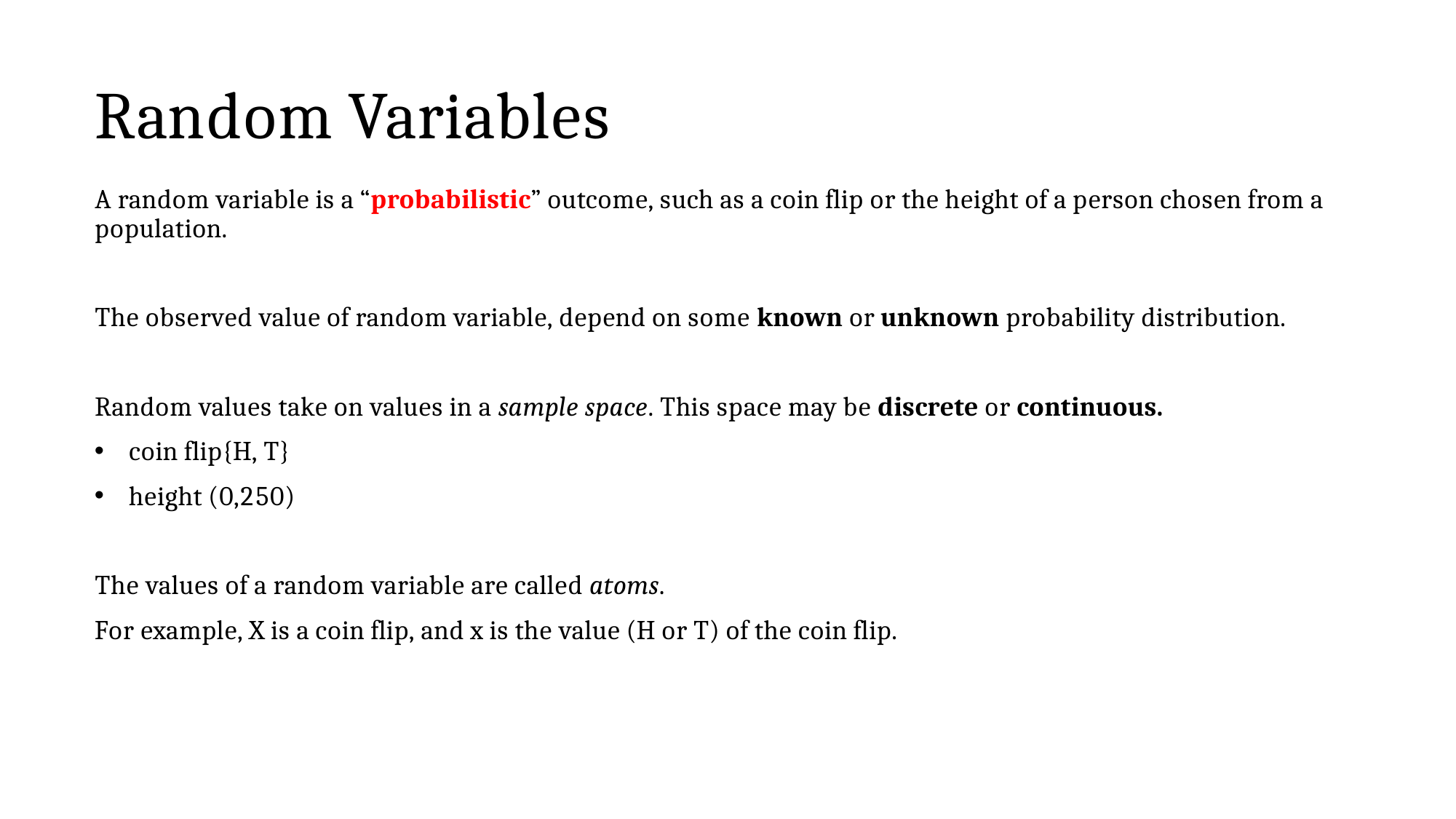

# Random Variables
A random variable is a “probabilistic” outcome, such as a coin flip or the height of a person chosen from a population.

The observed value of random variable, depend on some known or unknown probability distribution.

Random values take on values in a sample space. This space may be discrete or continuous.
coin flip{H, T}
height (0,250)

The values of a random variable are called atoms.
For example, X is a coin flip, and x is the value (H or T) of the coin flip.